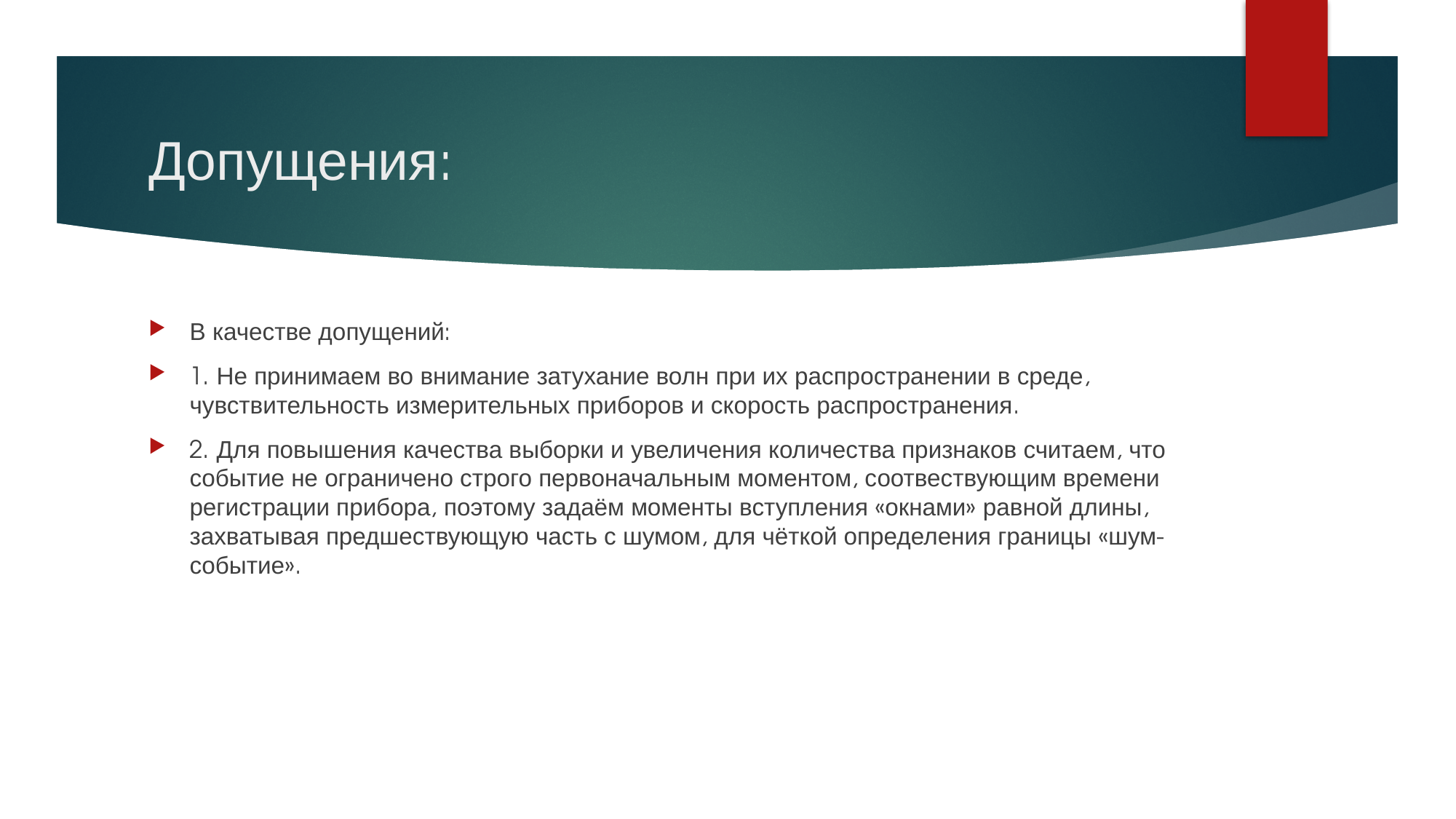

# Допущения:
В качестве допущений:
1. Не принимаем во внимание затухание волн при их распространении в среде, чувствительность измерительных приборов и скорость распространения.
2. Для повышения качества выборки и увеличения количества признаков считаем, что событие не ограничено строго первоначальным моментом, соотвествующим времени регистрации прибора, поэтому задаём моменты вступления «окнами» равной длины, захватывая предшествующую часть с шумом, для чёткой определения границы «шум-событие».